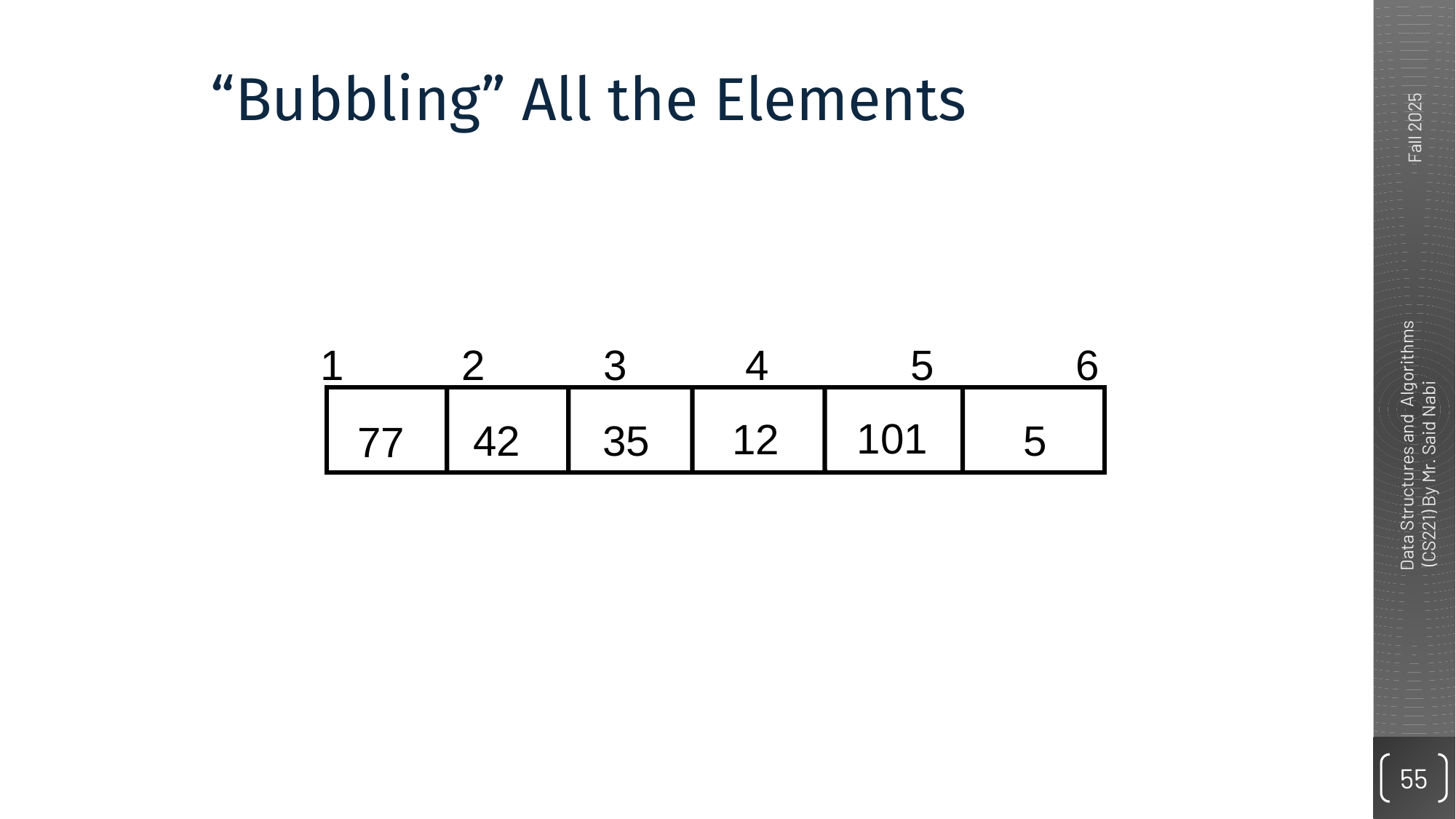

“Bubbling” All the Elements
1          2          3          4            5            6

101
12
42
35
5
77